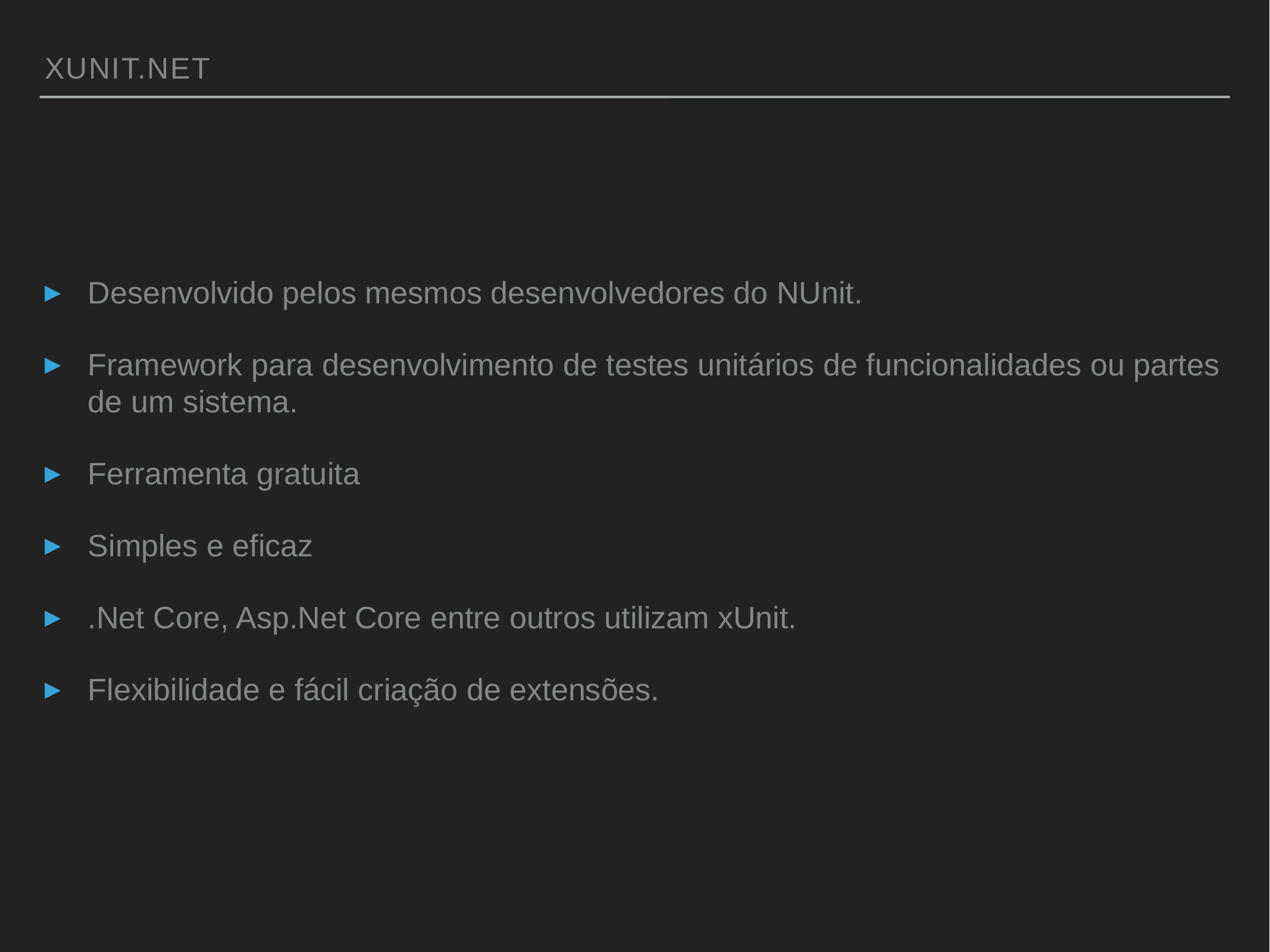

xunit.net
Desenvolvido pelos mesmos desenvolvedores do NUnit.
Framework para desenvolvimento de testes unitários de funcionalidades ou partes de um sistema.
Ferramenta gratuita
Simples e eficaz
.Net Core, Asp.Net Core entre outros utilizam xUnit.
Flexibilidade e fácil criação de extensões.